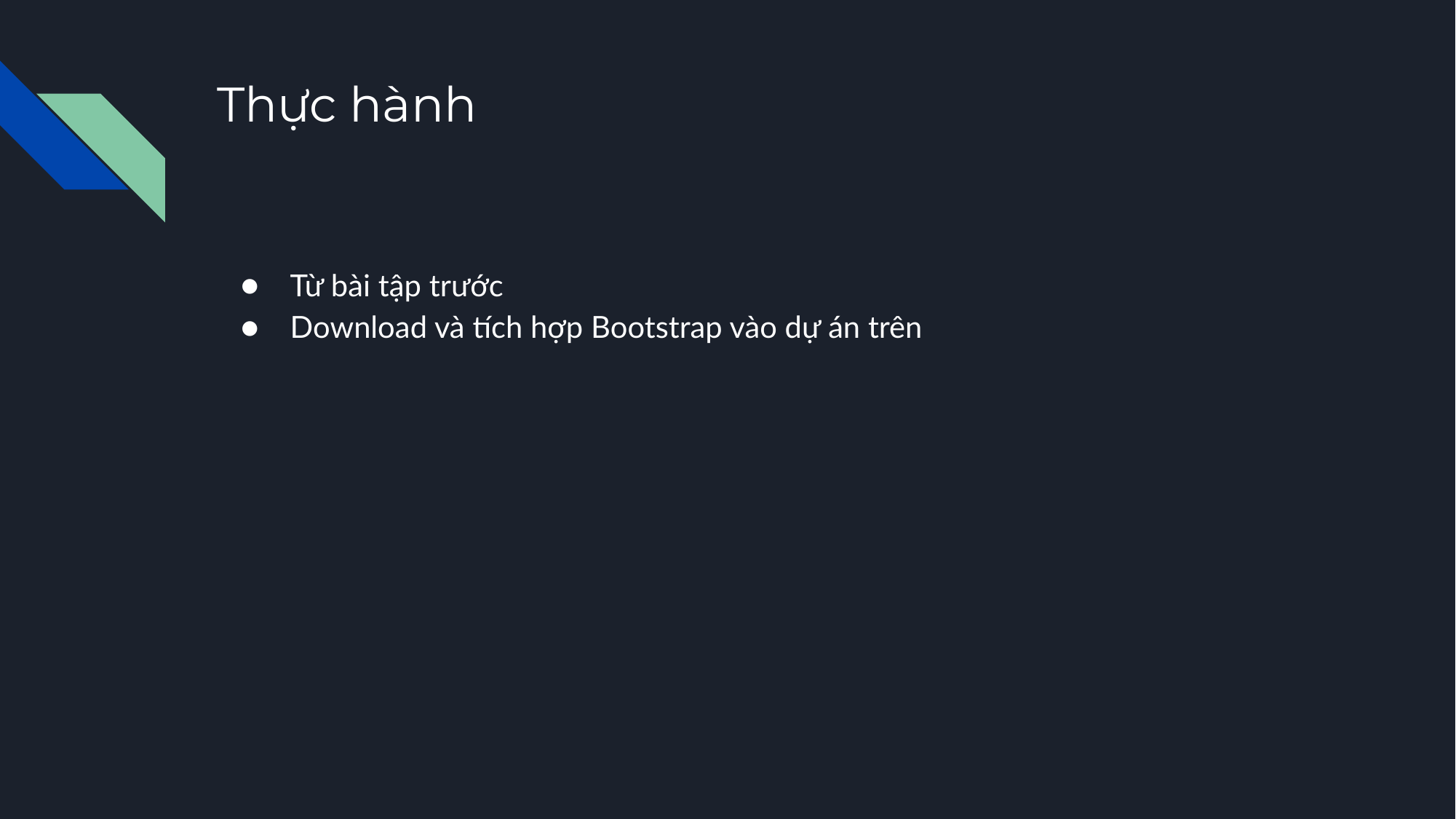

# Thực hành
Từ bài tập trước
Download và tích hợp Bootstrap vào dự án trên